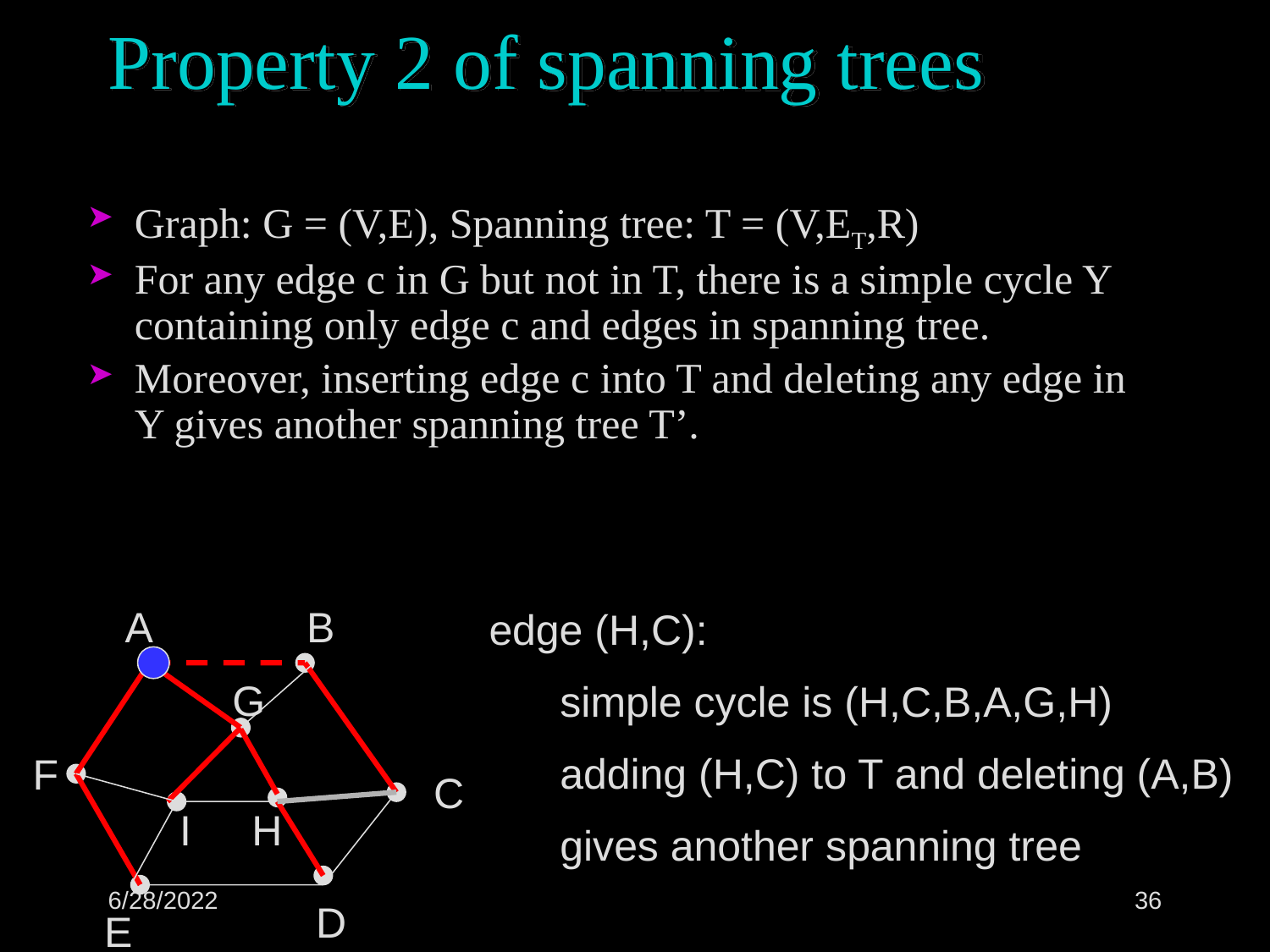

# Property 2 of spanning trees
Graph: G = (V,E), Spanning tree: T = (V,ET,R)
For any edge c in G but not in T, there is a simple cycle Y containing only edge c and edges in spanning tree.
Moreover, inserting edge c into T and deleting any edge in Y gives another spanning tree T’.
A
B
edge (H,C):
      simple cycle is (H,C,B,A,G,H)
      adding (H,C) to T and deleting (A,B)
      gives another spanning tree

G

F
C

I
H

6/28/2022
36

D
E